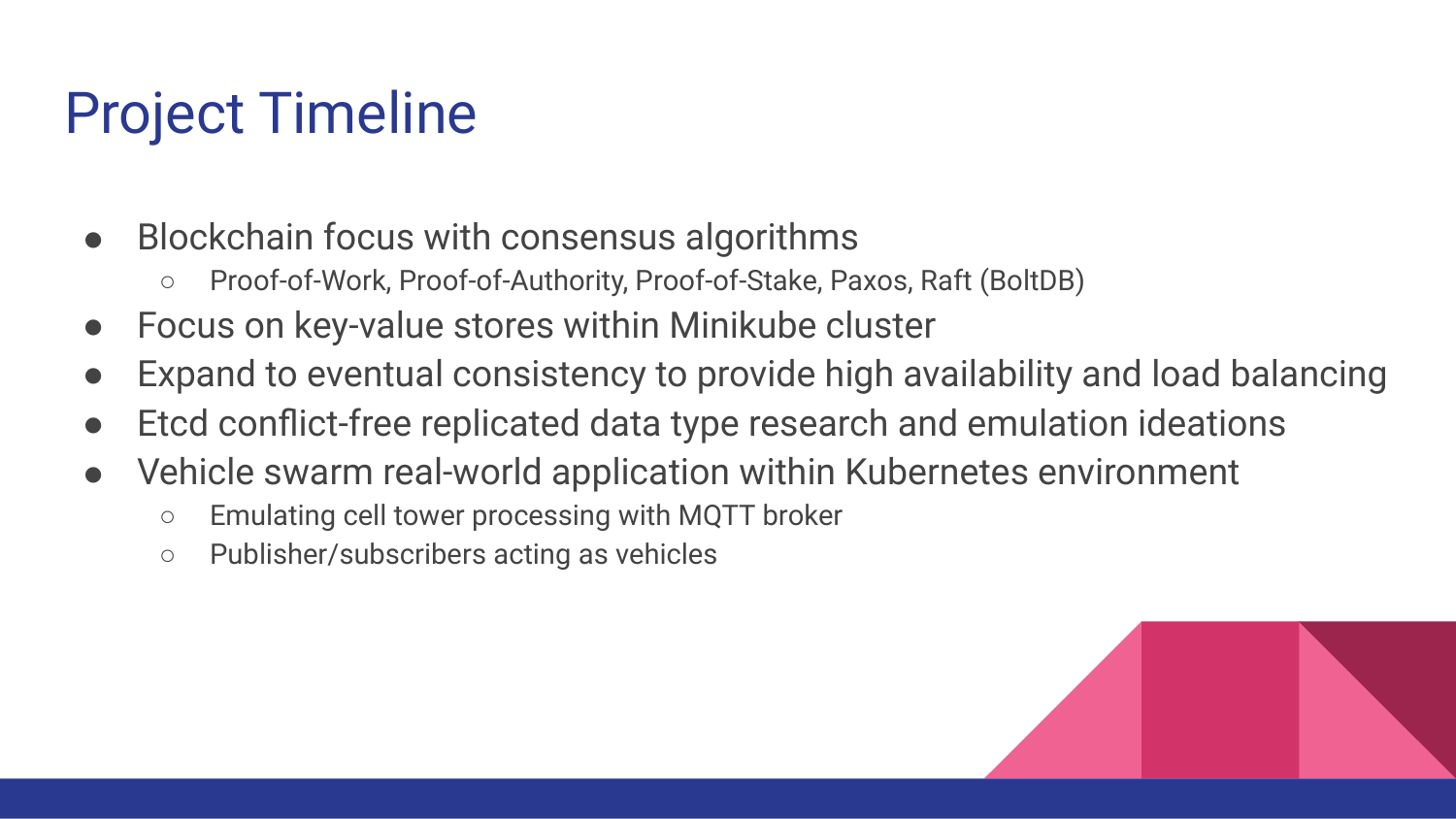

# Project Timeline
Blockchain focus with consensus algorithms
Proof-of-Work, Proof-of-Authority, Proof-of-Stake, Paxos, Raft (BoltDB)
Focus on key-value stores within Minikube cluster
Expand to eventual consistency to provide high availability and load balancing
Etcd conflict-free replicated data type research and emulation ideations
Vehicle swarm real-world application within Kubernetes environment
Emulating cell tower processing with MQTT broker
Publisher/subscribers acting as vehicles